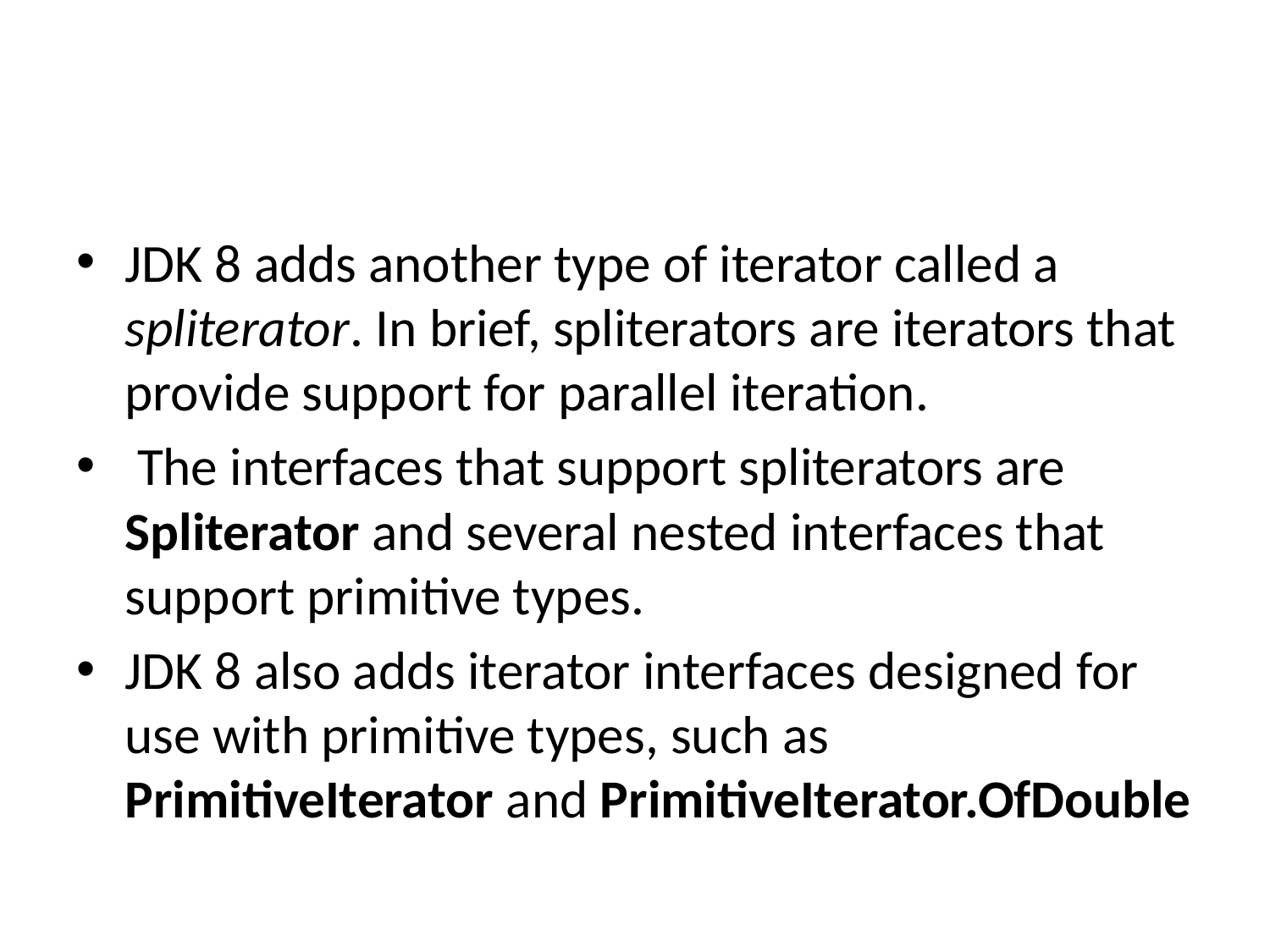

#
JDK 8 adds another type of iterator called a spliterator. In brief, spliterators are iterators that provide support for parallel iteration.
 The interfaces that support spliterators are Spliterator and several nested interfaces that support primitive types.
JDK 8 also adds iterator interfaces designed for use with primitive types, such as PrimitiveIterator and PrimitiveIterator.OfDouble